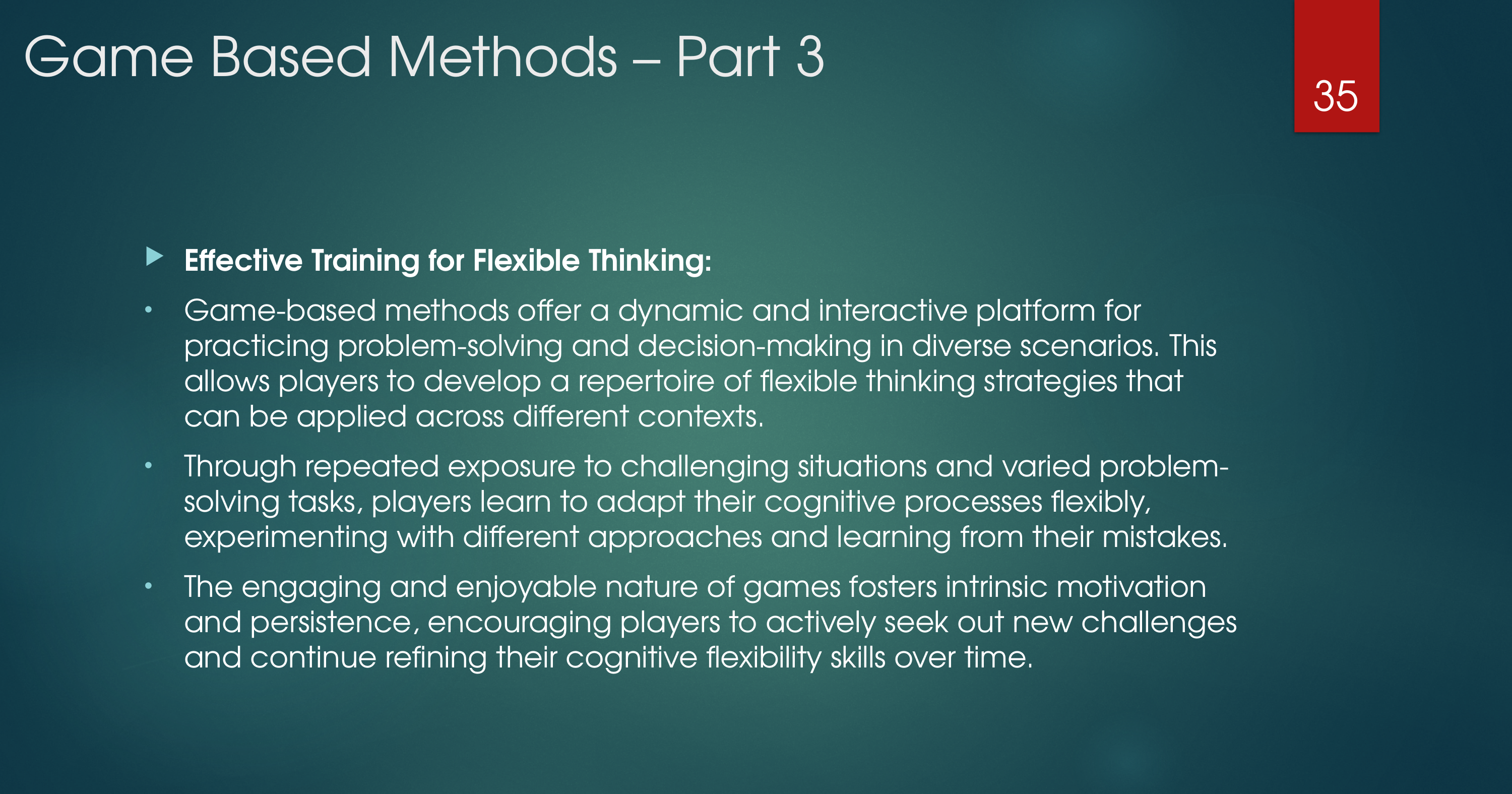

# Game Based Methods – Part 3
35
Effective Training for Flexible Thinking:
Game-based methods offer a dynamic and interactive platform for practicing problem-solving and decision-making in diverse scenarios. This allows players to develop a repertoire of flexible thinking strategies that can be applied across different contexts.
Through repeated exposure to challenging situations and varied problem-solving tasks, players learn to adapt their cognitive processes flexibly, experimenting with different approaches and learning from their mistakes.
The engaging and enjoyable nature of games fosters intrinsic motivation and persistence, encouraging players to actively seek out new challenges and continue refining their cognitive flexibility skills over time.